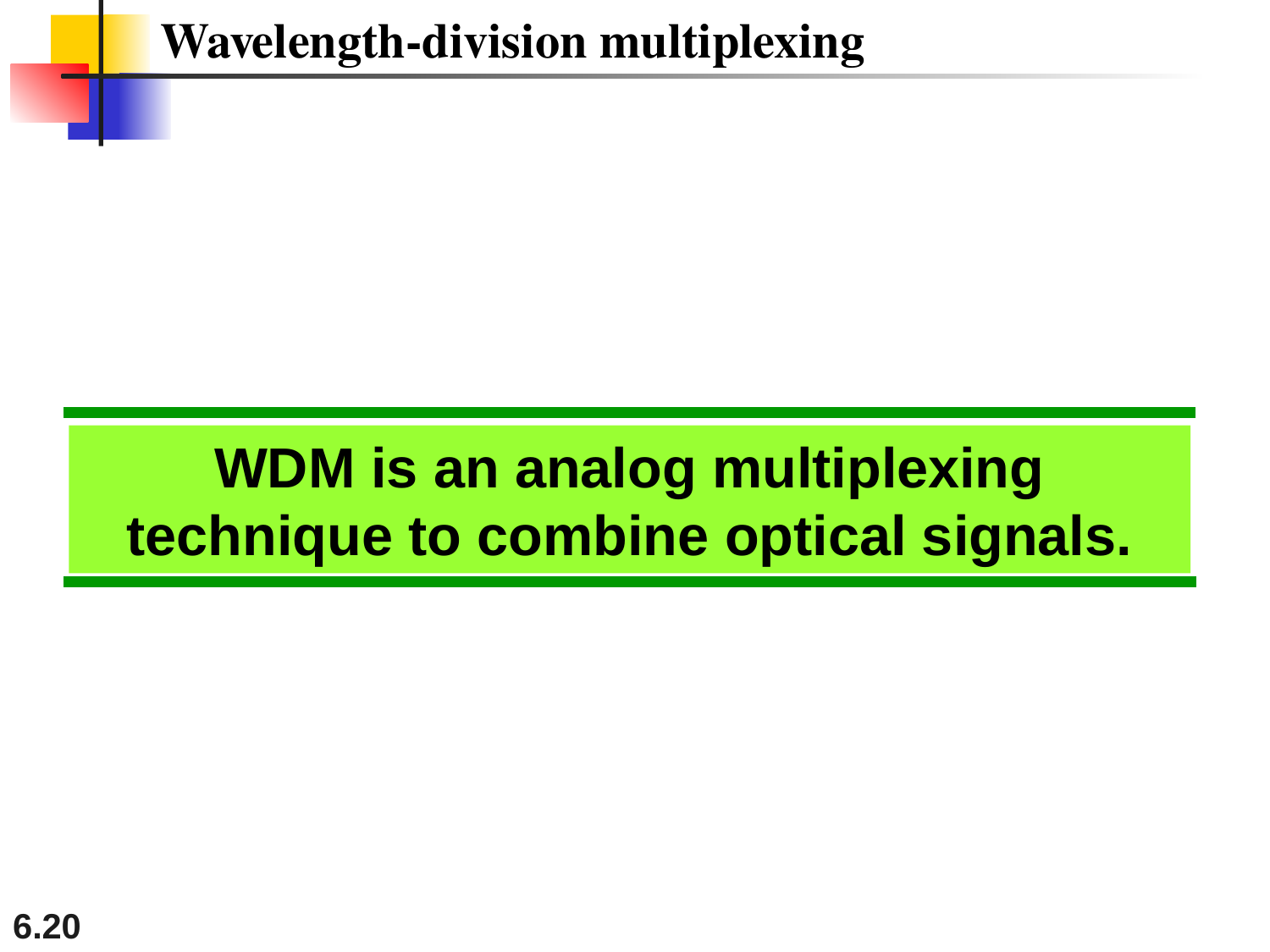

Wavelength-division multiplexing

WDM is an analog multiplexing technique to combine optical signals.
6.20